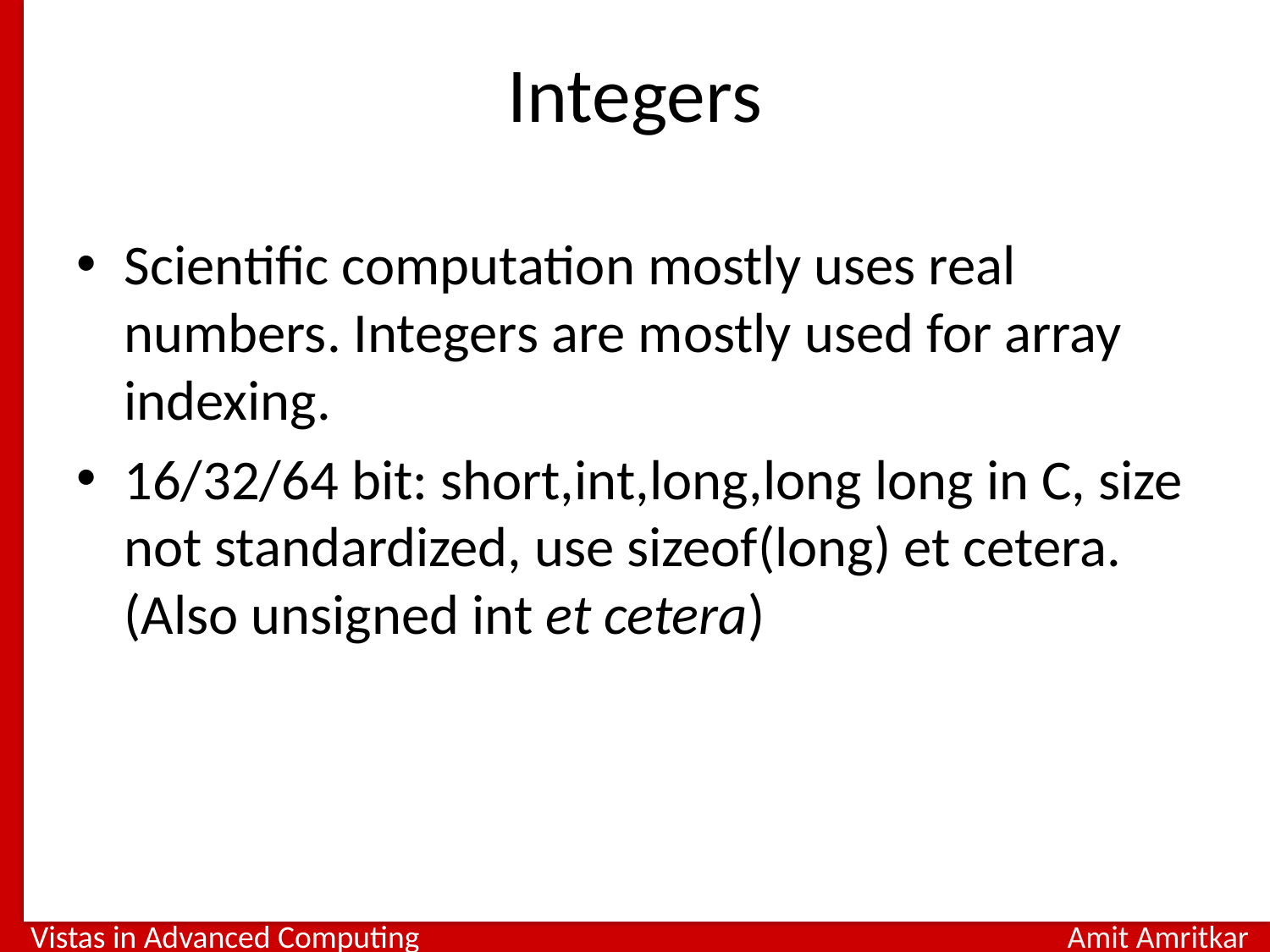

# Integers
Scientific computation mostly uses real numbers. Integers are mostly used for array indexing.
16/32/64 bit: short,int,long,long long in C, size not standardized, use sizeof(long) et cetera. (Also unsigned int et cetera)